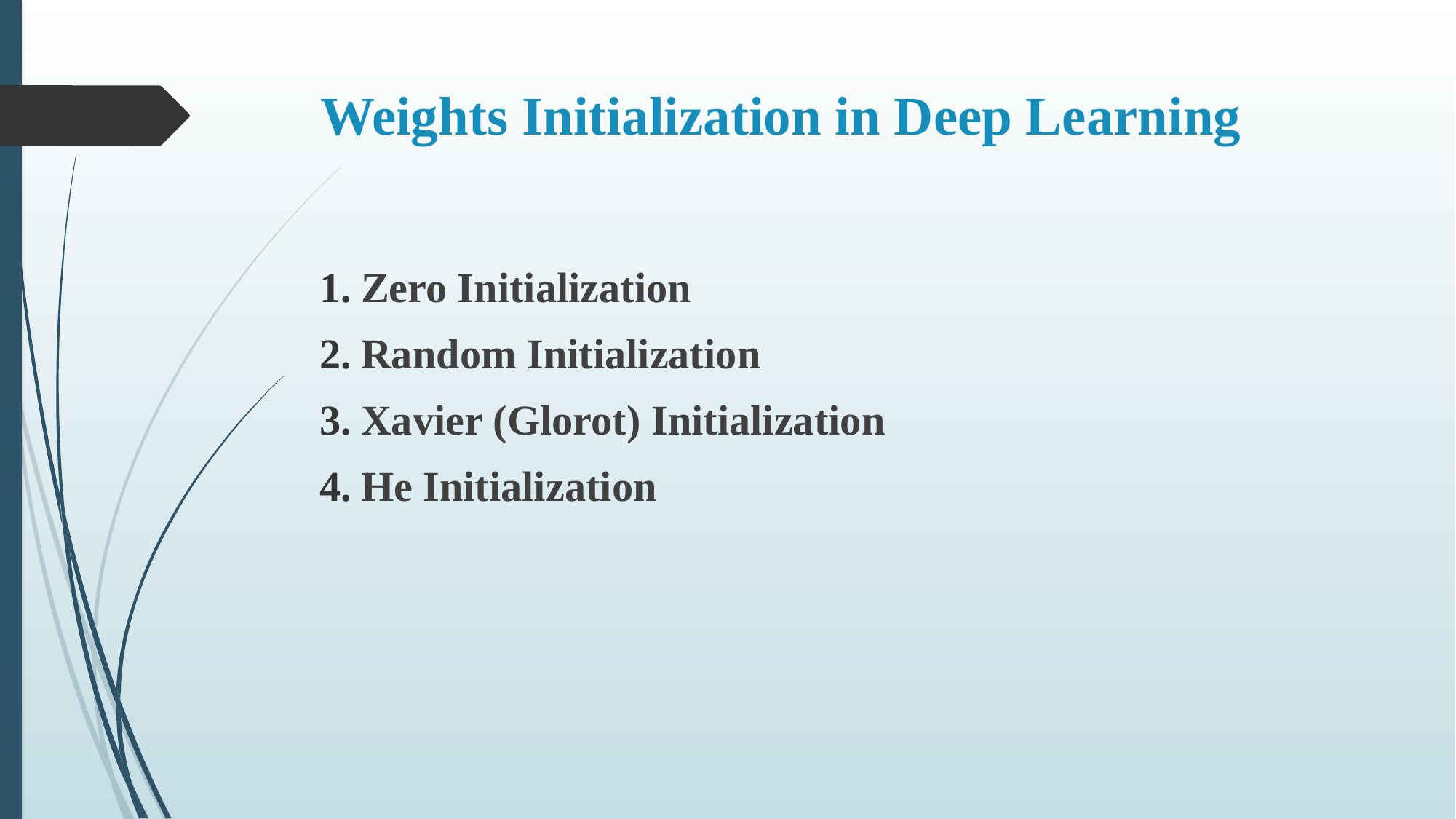

# Weights Initialization in Deep Learning
Zero Initialization
Random Initialization
Xavier (Glorot) Initialization
He Initialization